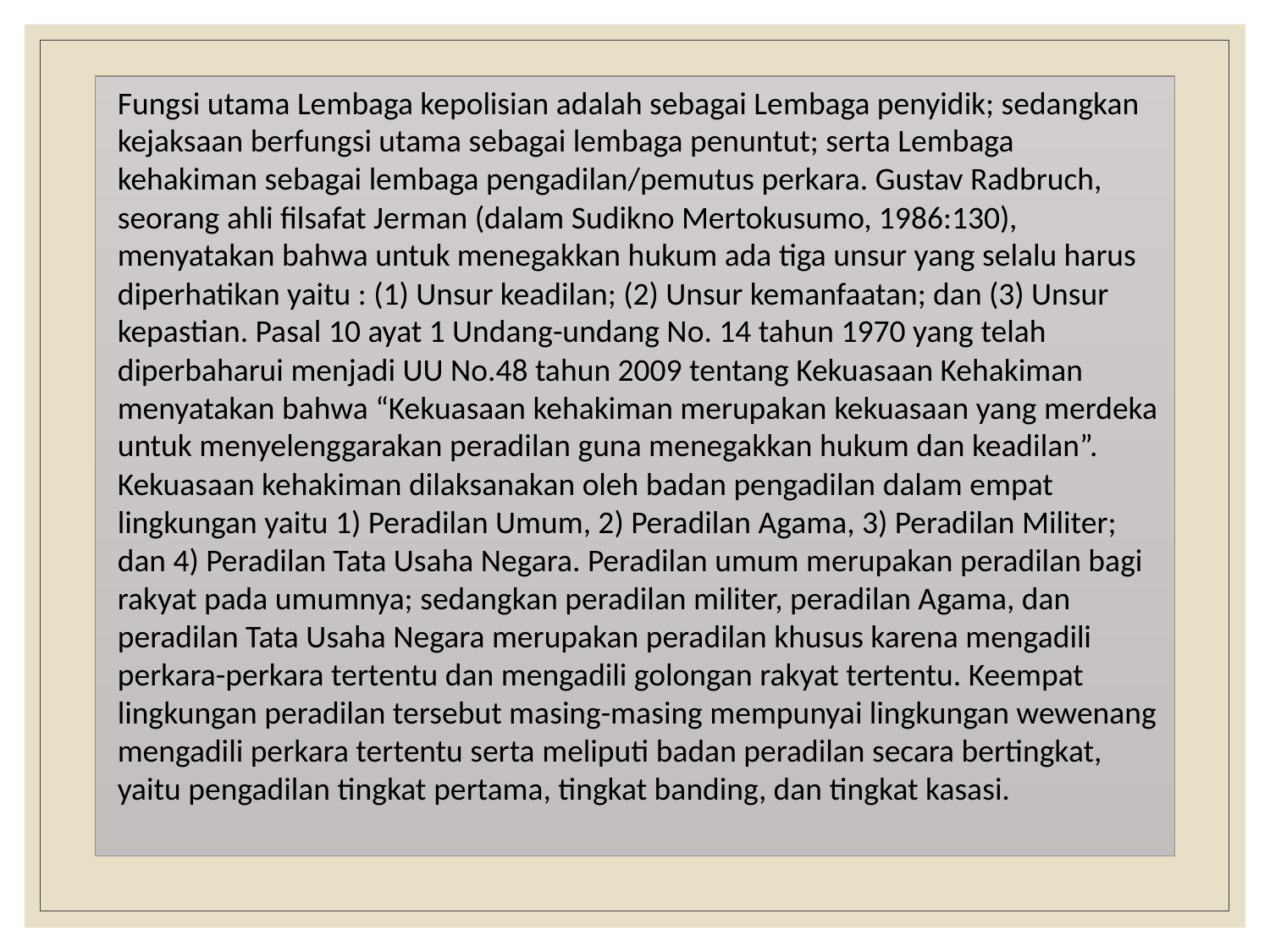

Fungsi utama Lembaga kepolisian adalah sebagai Lembaga penyidik; sedangkan kejaksaan berfungsi utama sebagai lembaga penuntut; serta Lembaga kehakiman sebagai lembaga pengadilan/pemutus perkara. Gustav Radbruch, seorang ahli filsafat Jerman (dalam Sudikno Mertokusumo, 1986:130), menyatakan bahwa untuk menegakkan hukum ada tiga unsur yang selalu harus diperhatikan yaitu : (1) Unsur keadilan; (2) Unsur kemanfaatan; dan (3) Unsur kepastian. Pasal 10 ayat 1 Undang-undang No. 14 tahun 1970 yang telah diperbaharui menjadi UU No.48 tahun 2009 tentang Kekuasaan Kehakiman menyatakan bahwa “Kekuasaan kehakiman merupakan kekuasaan yang merdeka untuk menyelenggarakan peradilan guna menegakkan hukum dan keadilan”. Kekuasaan kehakiman dilaksanakan oleh badan pengadilan dalam empat lingkungan yaitu 1) Peradilan Umum, 2) Peradilan Agama, 3) Peradilan Militer; dan 4) Peradilan Tata Usaha Negara. Peradilan umum merupakan peradilan bagi rakyat pada umumnya; sedangkan peradilan militer, peradilan Agama, dan peradilan Tata Usaha Negara merupakan peradilan khusus karena mengadili perkara-perkara tertentu dan mengadili golongan rakyat tertentu. Keempat lingkungan peradilan tersebut masing-masing mempunyai lingkungan wewenang mengadili perkara tertentu serta meliputi badan peradilan secara bertingkat, yaitu pengadilan tingkat pertama, tingkat banding, dan tingkat kasasi.